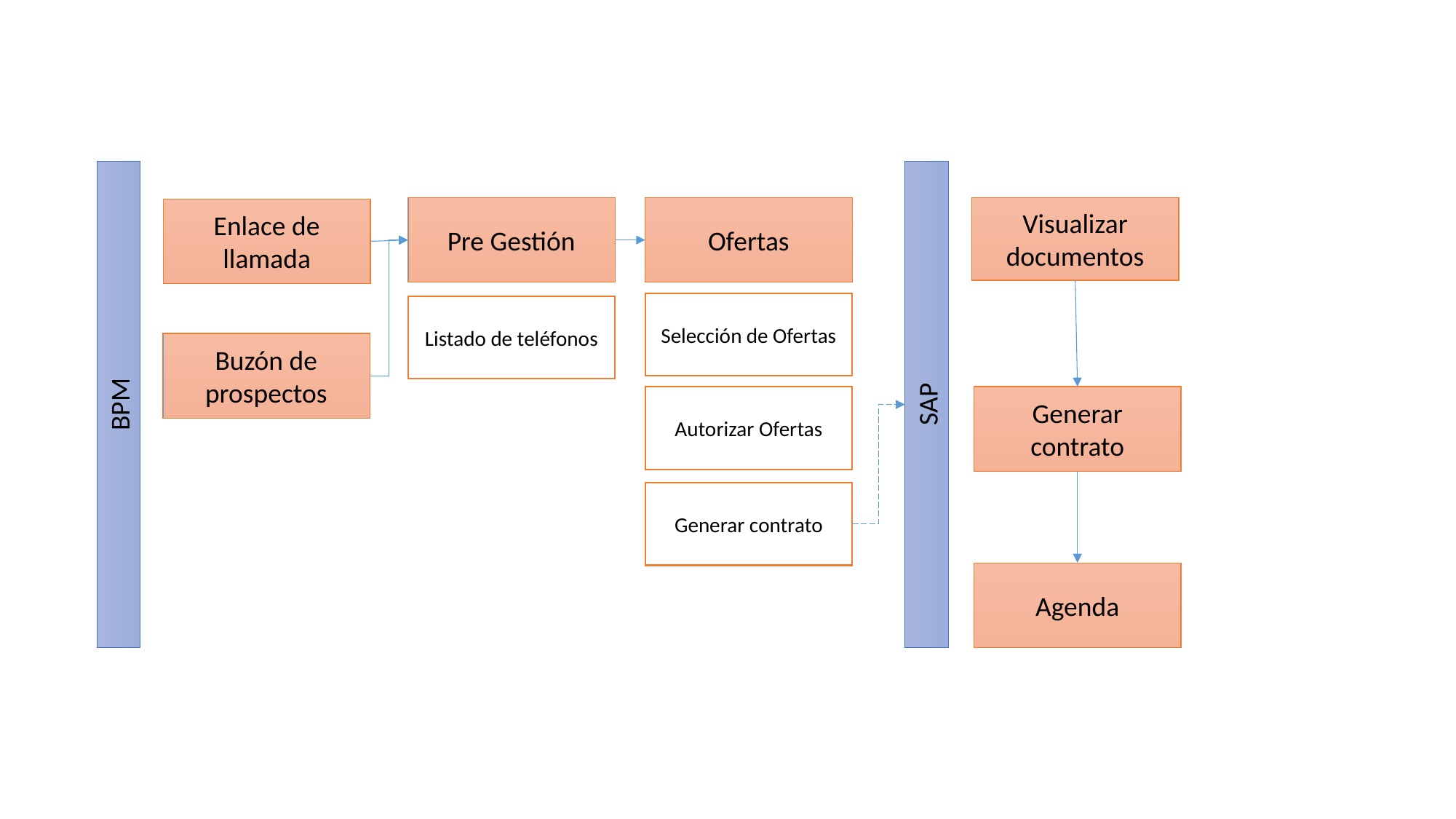

Pre Gestión
Ofertas
Visualizar documentos
Enlace de llamada
Selección de Ofertas
Listado de teléfonos
Buzón de prospectos
SAP
BPM
Autorizar Ofertas
Generar contrato
Generar contrato
Agenda